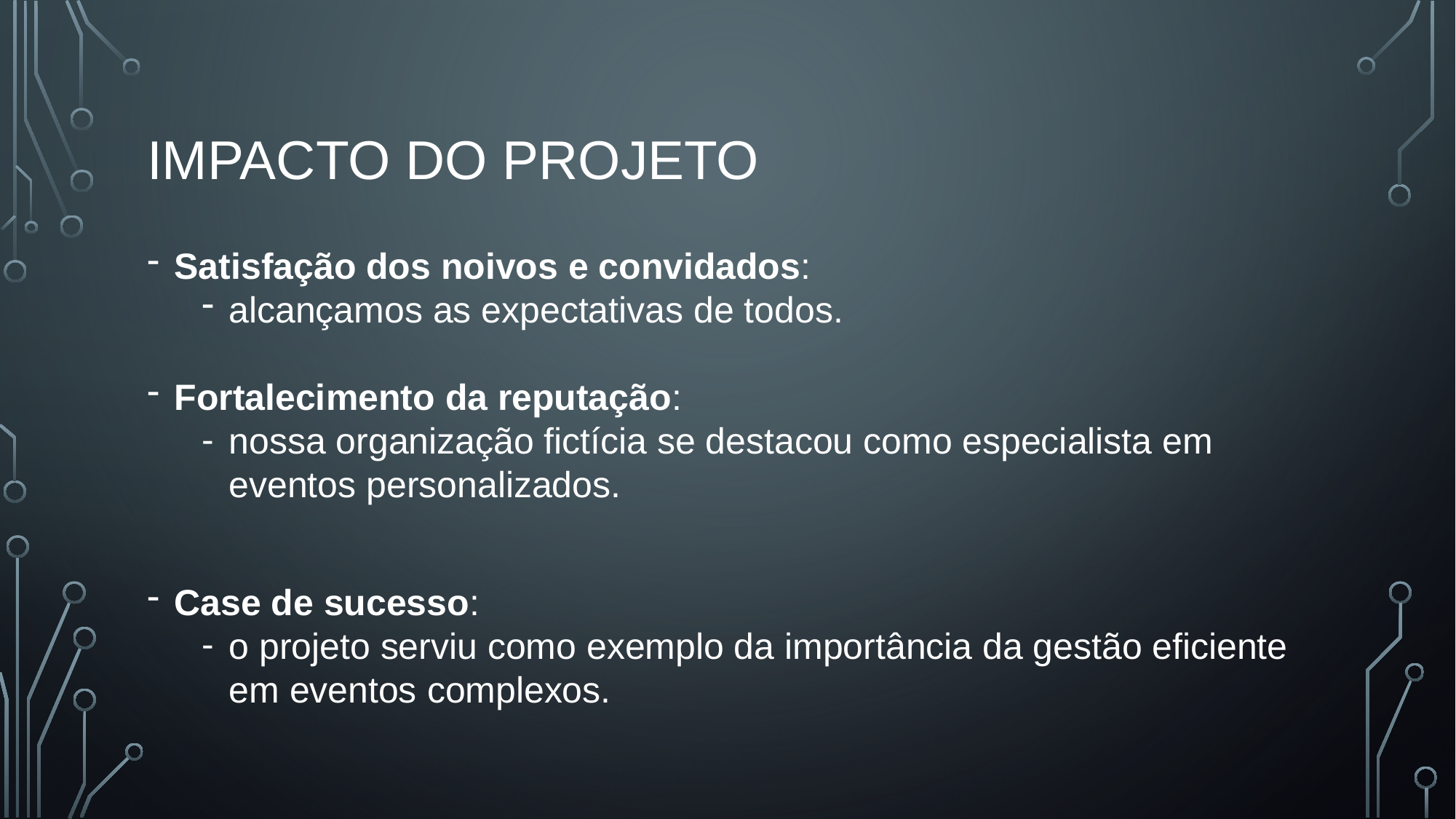

# Impacto do Projeto
Satisfação dos noivos e convidados:
alcançamos as expectativas de todos.

Fortalecimento da reputação:
nossa organização fictícia se destacou como especialista em eventos personalizados.

Case de sucesso:
o projeto serviu como exemplo da importância da gestão eficiente em eventos complexos.